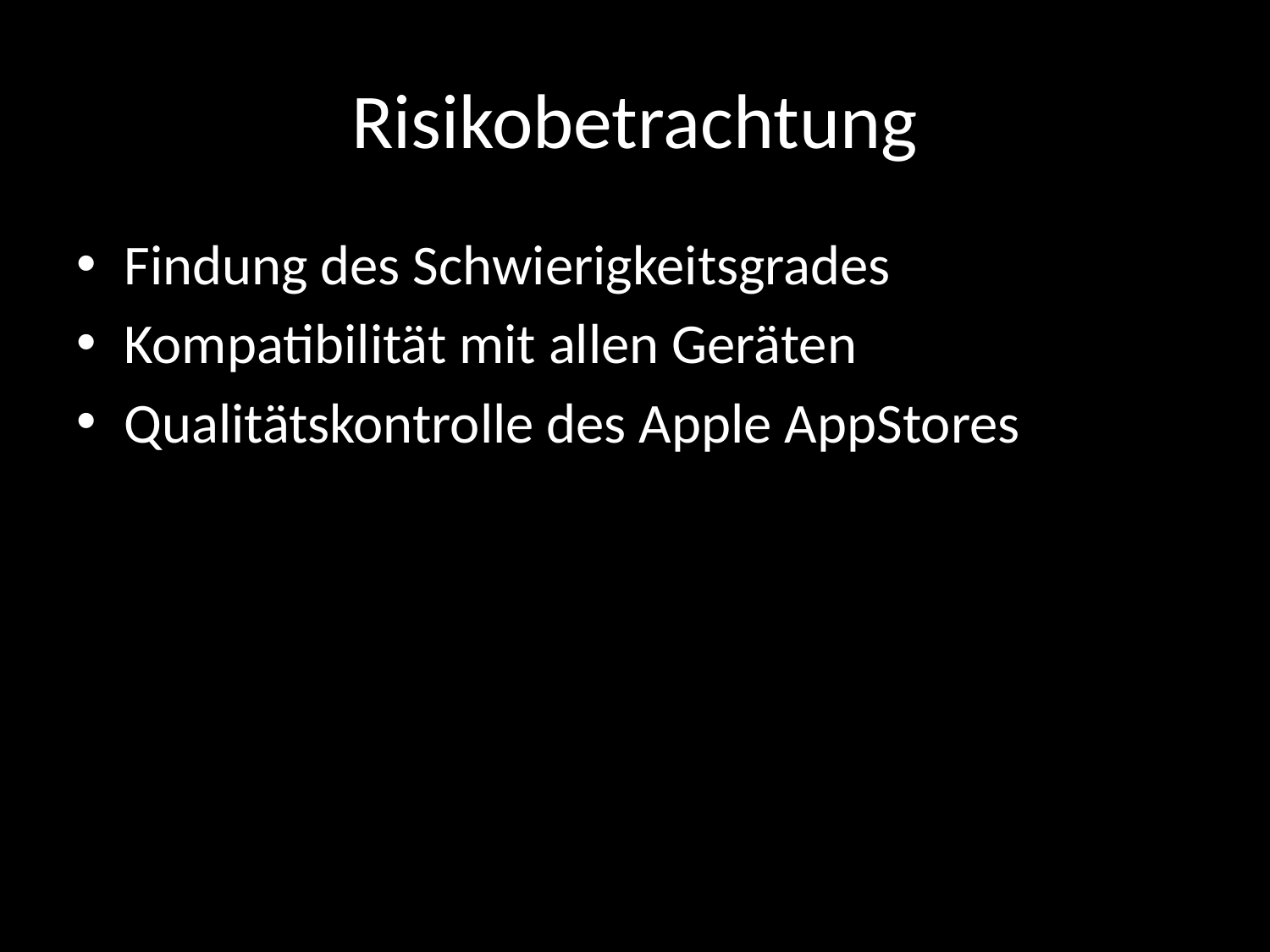

# Risikobetrachtung
Findung des Schwierigkeitsgrades
Kompatibilität mit allen Geräten
Qualitätskontrolle des Apple AppStores